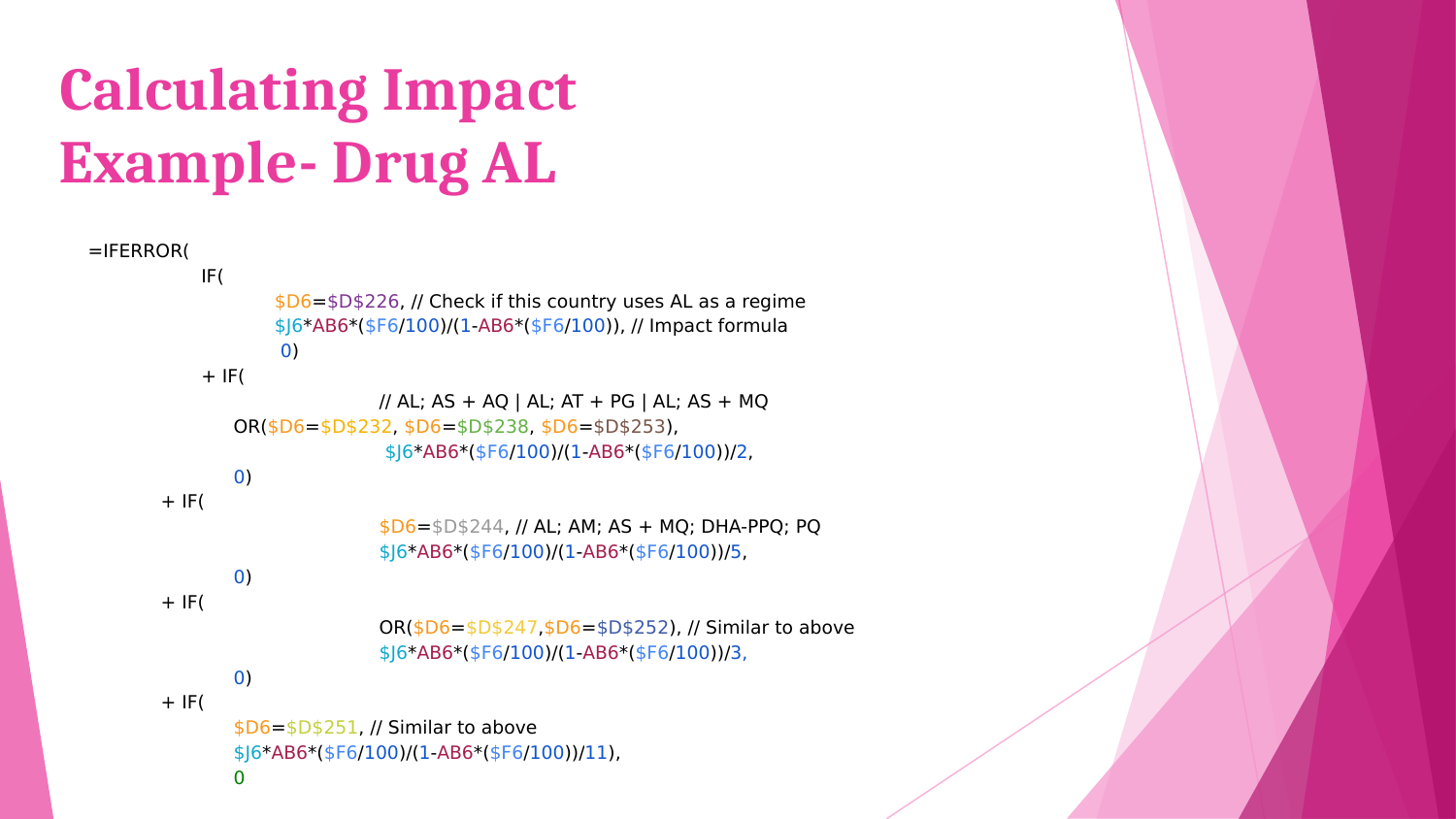

# Calculating Impact
Example- Drug AL
=IFERROR(
IF(
    		$D6=$D$226, // Check if this country uses AL as a regime
    		$J6*AB6*($F6/100)/(1-AB6*($F6/100)), // Impact formula
   		 0)
+ IF(
   		// AL; AS + AQ | AL; AT + PG | AL; AS + MQ
OR($D6=$D$232, $D6=$D$238, $D6=$D$253),
   		 $J6*AB6*($F6/100)/(1-AB6*($F6/100))/2,
0)
+ IF(
     		$D6=$D$244, // AL; AM; AS + MQ; DHA-PPQ; PQ
   		$J6*AB6*($F6/100)/(1-AB6*($F6/100))/5,
0)
+ IF(
     		OR($D6=$D$247,$D6=$D$252), // Similar to above
     		$J6*AB6*($F6/100)/(1-AB6*($F6/100))/3,
0)
+ IF(
$D6=$D$251, // Similar to above
$J6*AB6*($F6/100)/(1-AB6*($F6/100))/11),
0